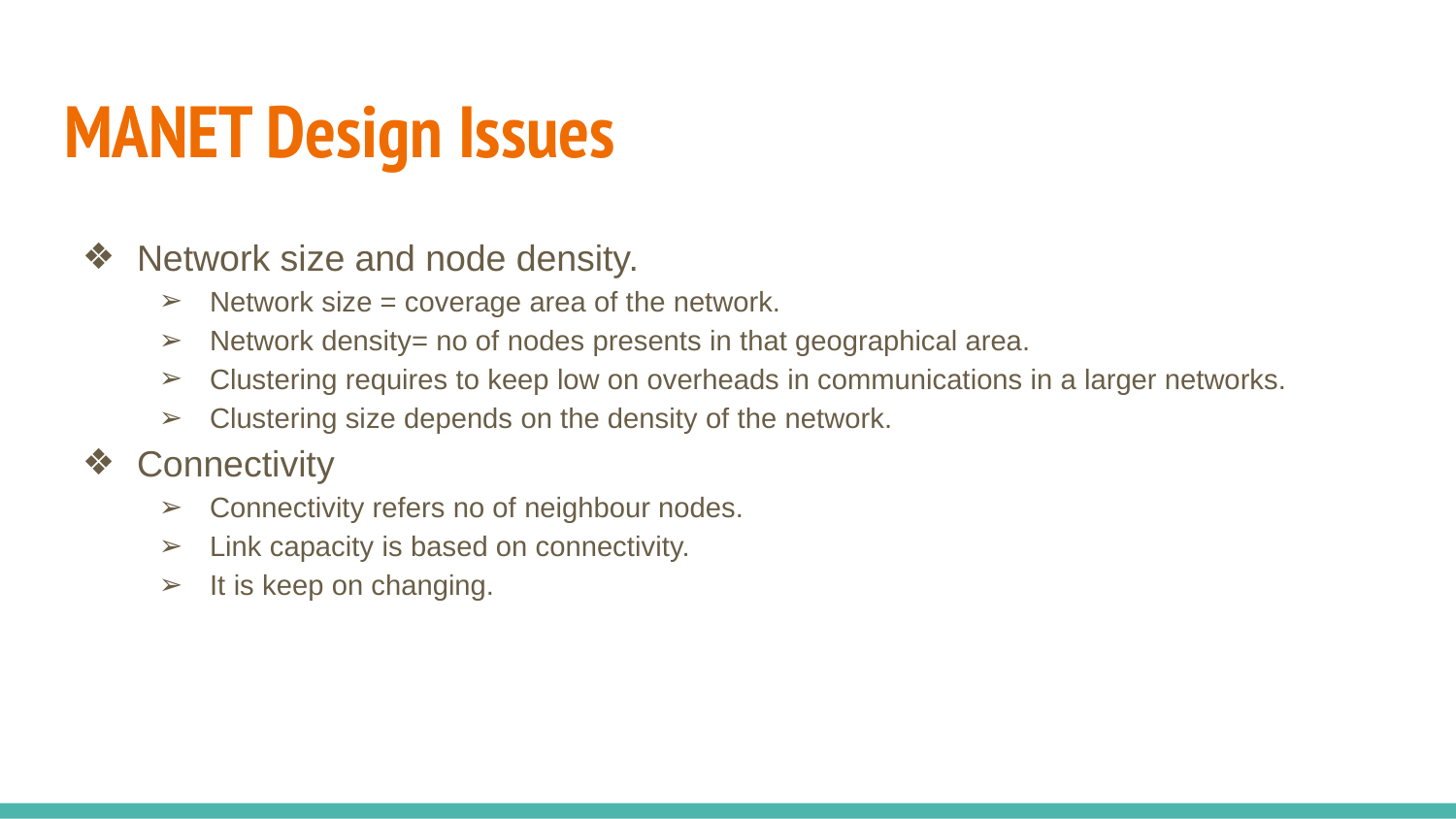

# MANET Design Issues

Network size and node density.
Network size = coverage area of the network.
Network density= no of nodes presents in that geographical area.
Clustering requires to keep low on overheads in communications in a larger networks.
Clustering size depends on the density of the network.
Connectivity
Connectivity refers no of neighbour nodes.
Link capacity is based on connectivity.
It is keep on changing.